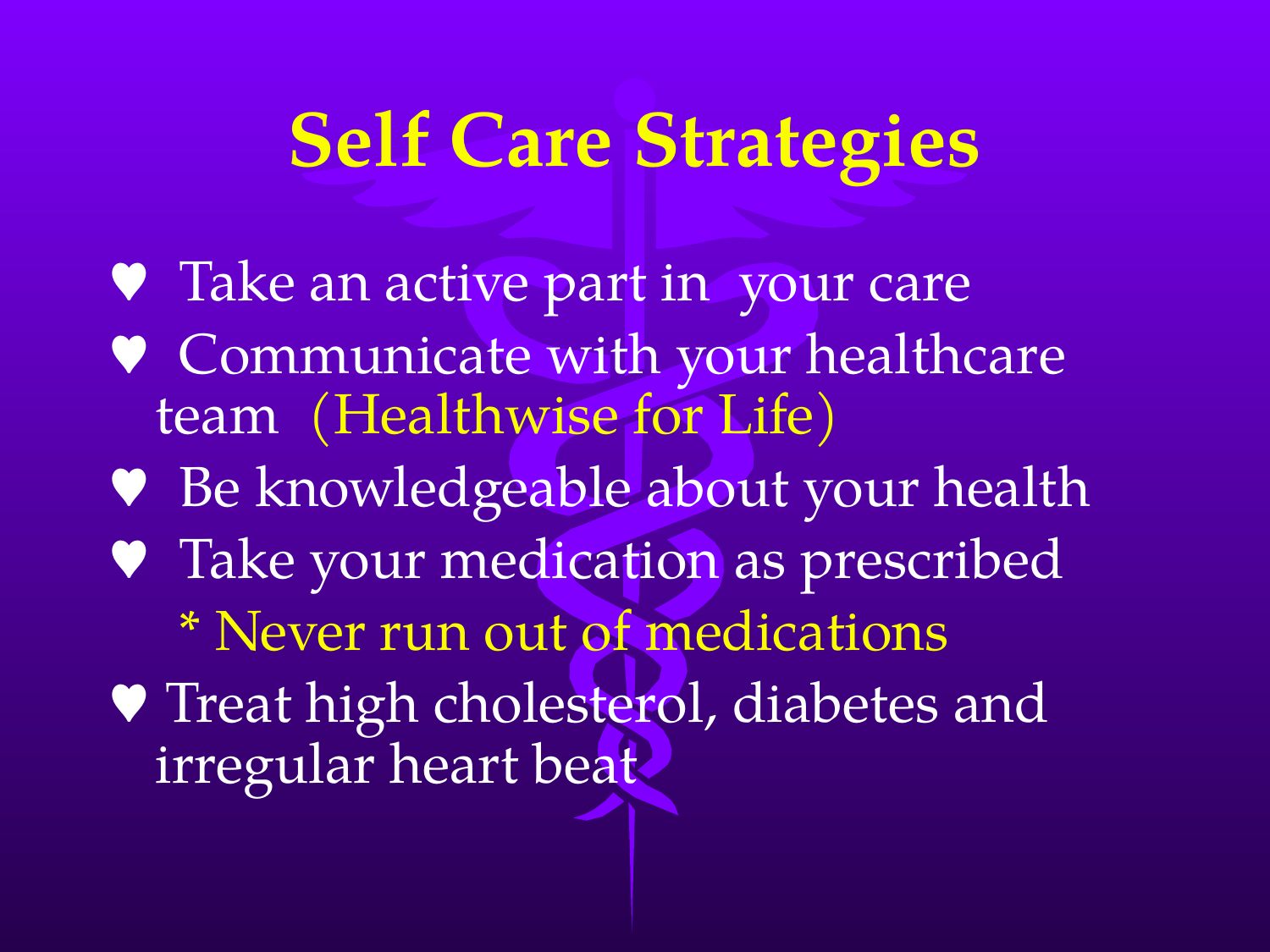

# Self Care Strategies
♥  Take an active part in  your care
♥  Communicate with your healthcare team  (Healthwise for Life)
♥  Be knowledgeable about your health
♥  Take your medication as prescribed
     * Never run out of medications
♥ Treat high cholesterol, diabetes and irregular heart beat